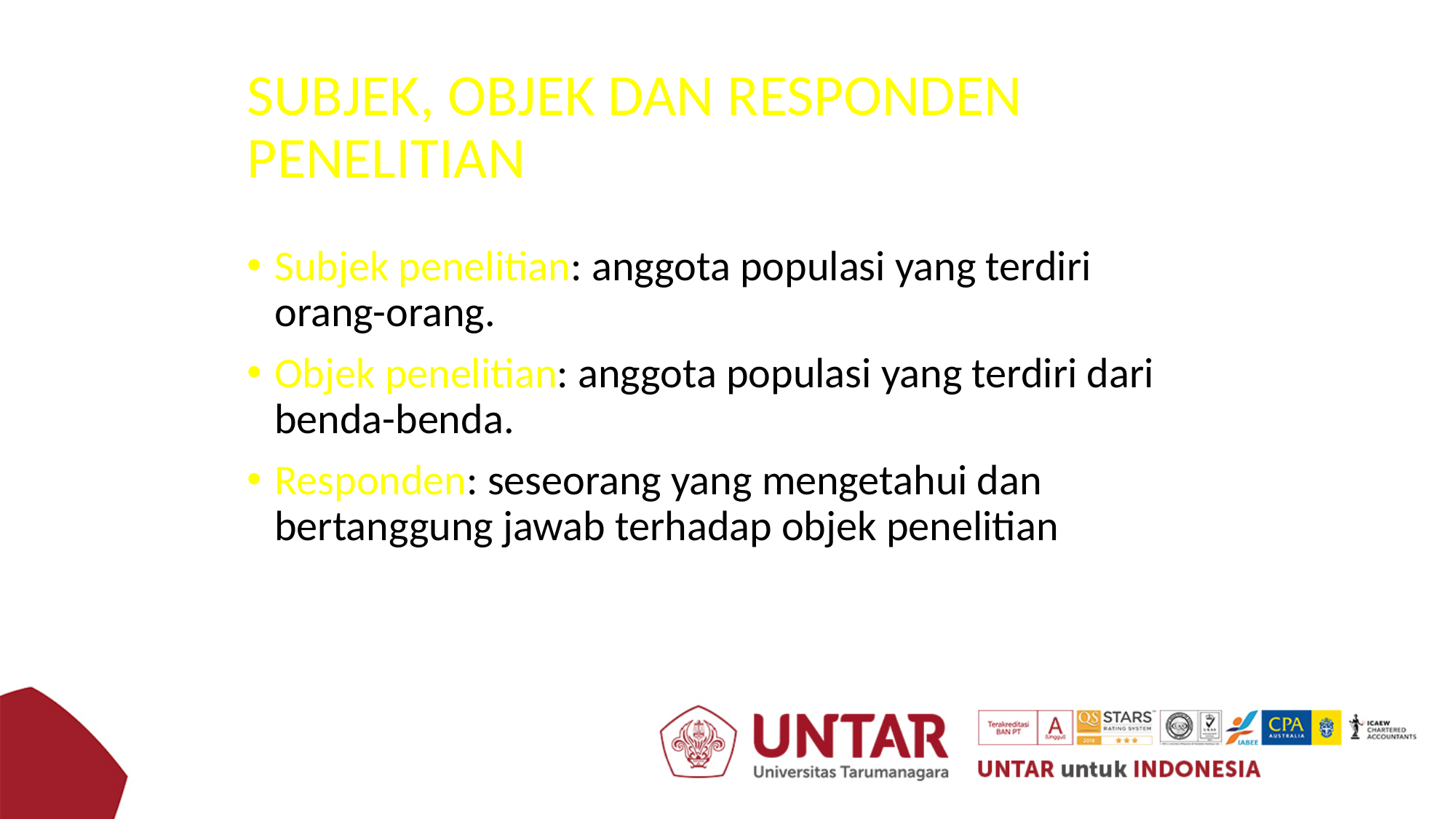

# SUBJEK, OBJEK DAN RESPONDEN PENELITIAN
Subjek penelitian: anggota populasi yang terdiri orang-orang.
Objek penelitian: anggota populasi yang terdiri dari benda-benda.
Responden: seseorang yang mengetahui dan bertanggung jawab terhadap objek penelitian